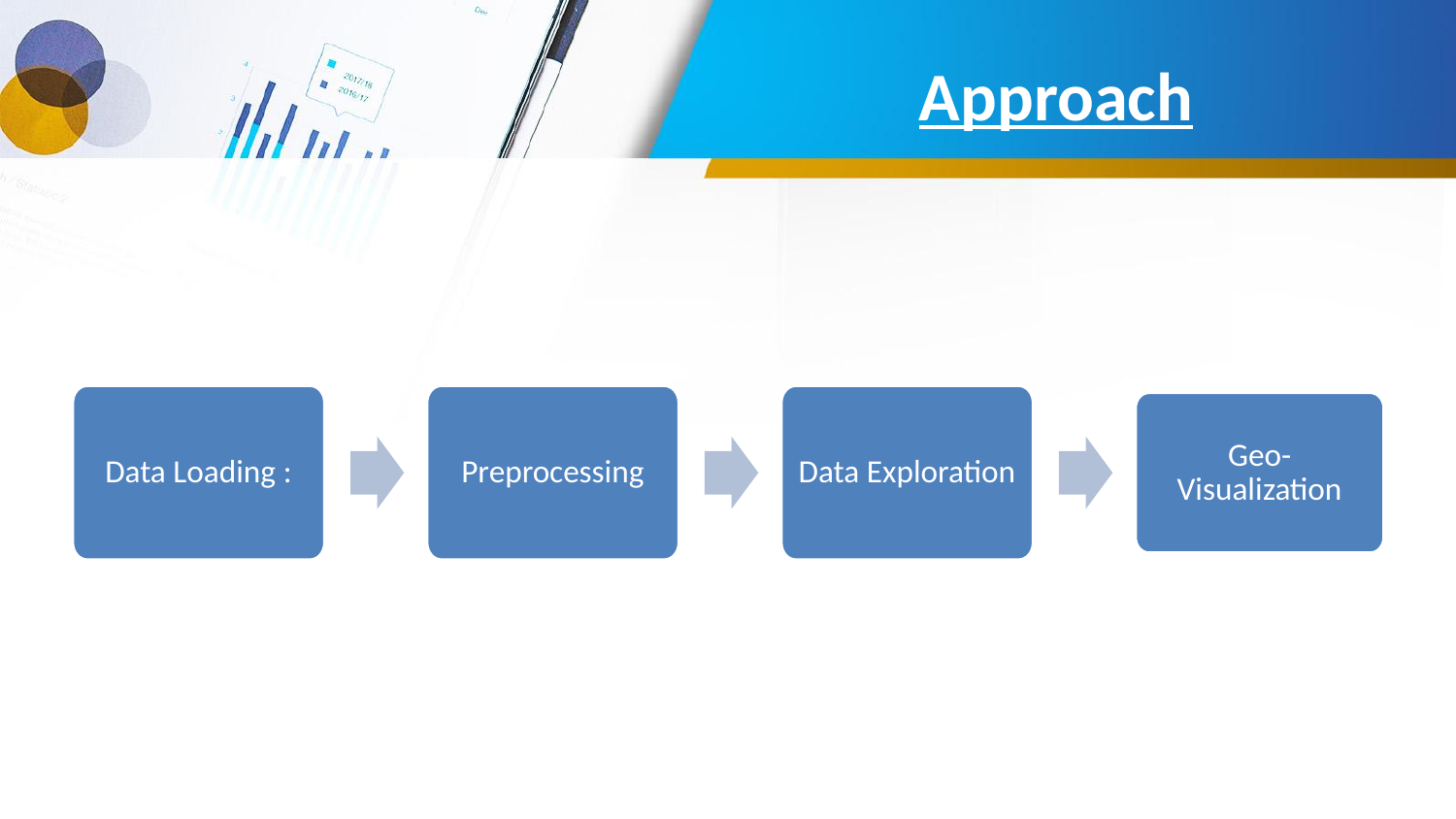

# Approach
Data Loading :
Preprocessing
Data Exploration
Geo- Visualization